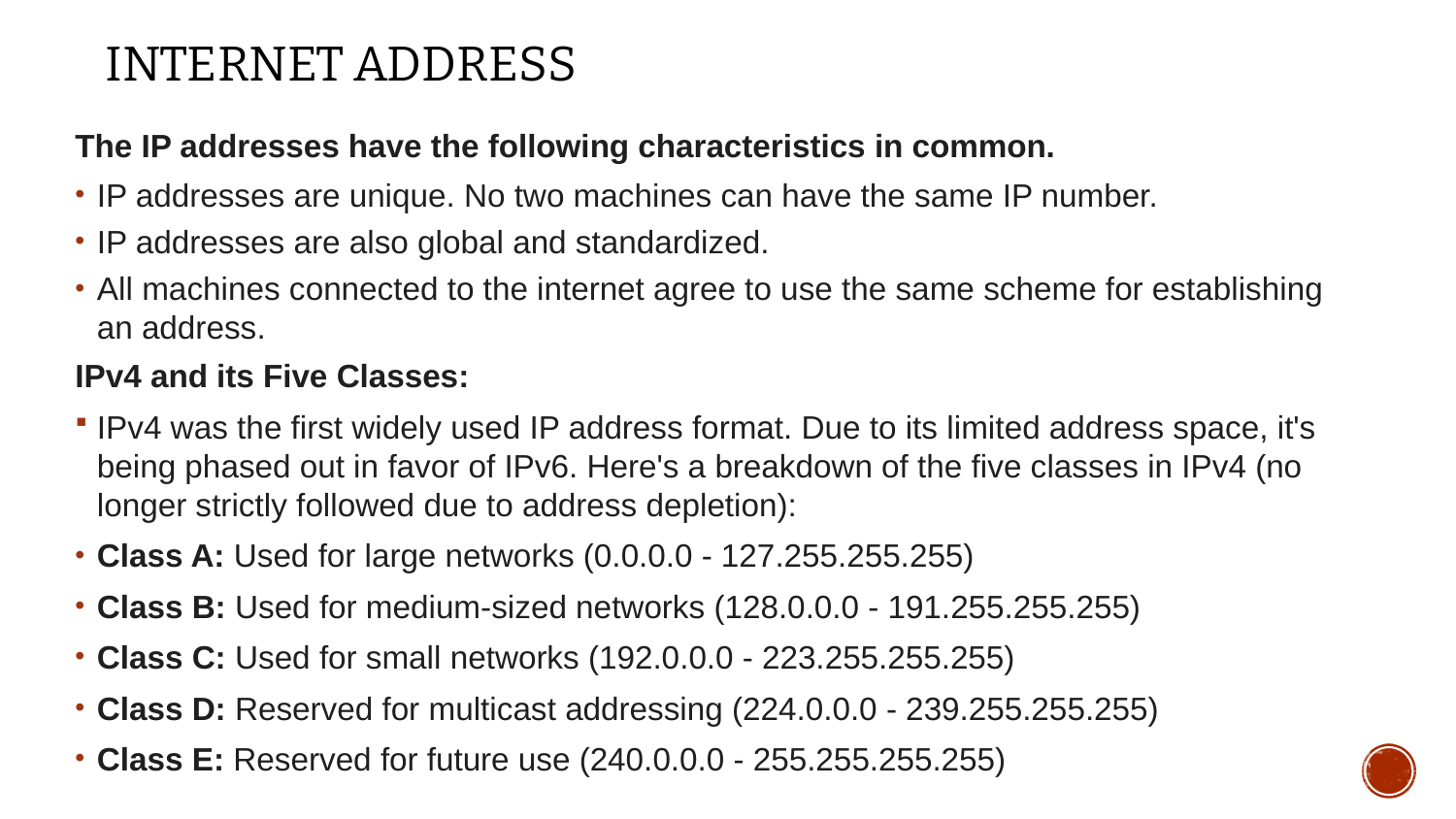

Internet address
The IP addresses have the following characteristics in common.
IP addresses are unique. No two machines can have the same IP number.
IP addresses are also global and standardized.
All machines connected to the internet agree to use the same scheme for establishing an address.
IPv4 and its Five Classes:
IPv4 was the first widely used IP address format. Due to its limited address space, it's being phased out in favor of IPv6. Here's a breakdown of the five classes in IPv4 (no longer strictly followed due to address depletion):
Class A: Used for large networks (0.0.0.0 - 127.255.255.255)
Class B: Used for medium-sized networks (128.0.0.0 - 191.255.255.255)
Class C: Used for small networks (192.0.0.0 - 223.255.255.255)
Class D: Reserved for multicast addressing (224.0.0.0 - 239.255.255.255)
Class E: Reserved for future use (240.0.0.0 - 255.255.255.255)